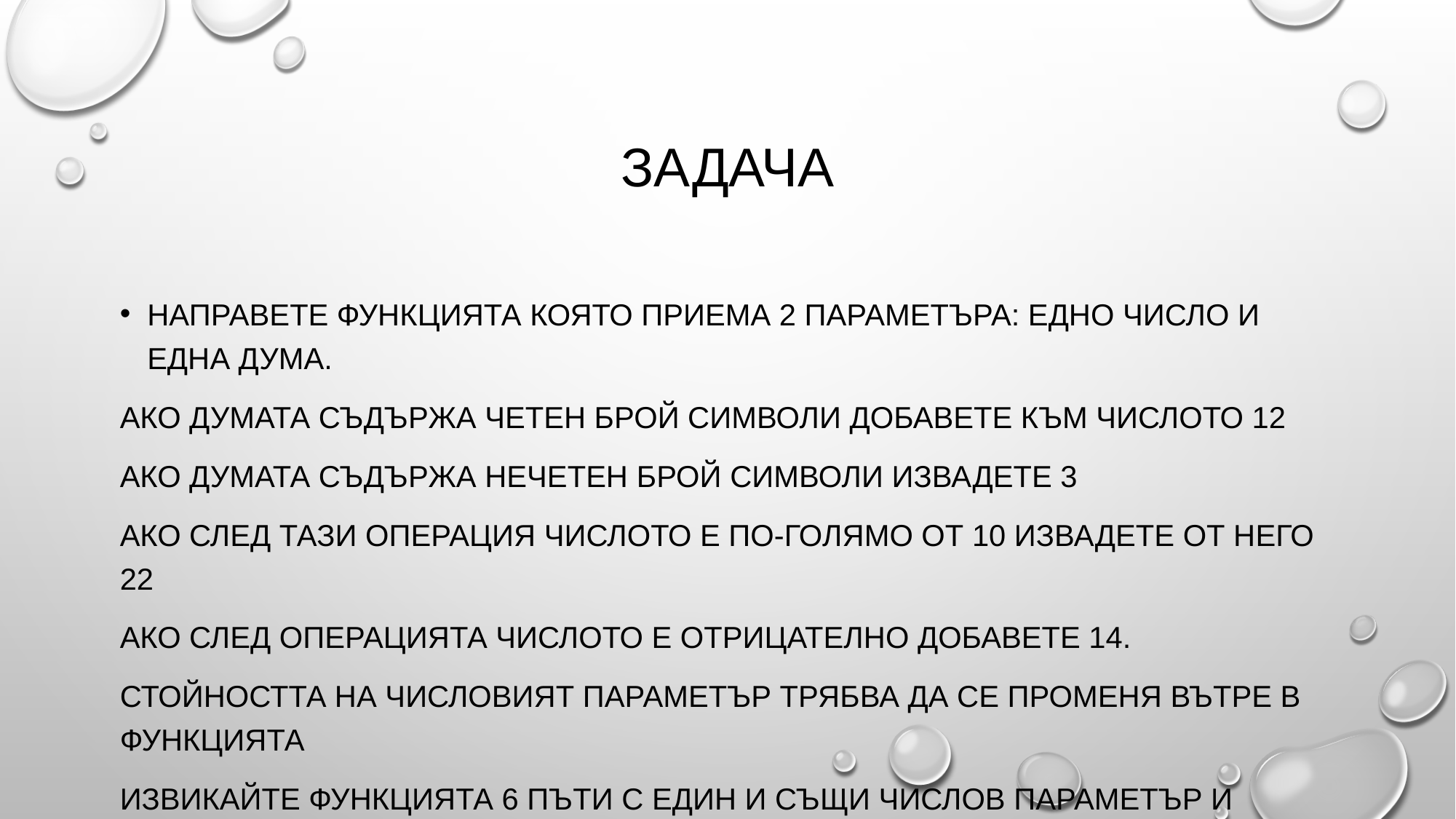

# ЗадачА
НАПРАВЕТЕ ФУНКЦИЯТА КОЯТО ПРИЕМА 2 ПАРАМЕТЪРА: ЕДНО ЧИСЛО И ЕДНА ДУМА.
Ако думата съдържа четен брой символи добавете към числото 12
Ако думата съдържа нечетен брой символи извадете 3
Ако след тази операция числото е по-голямо от 10 извадете от него 22
Ако след операцията числото е отрицателно добавете 14.
Стойността на числовият параметър трябва да се променя вътре в функцията
Извикайте функцията 6 пъти с един и същи числов параметър и различни думи